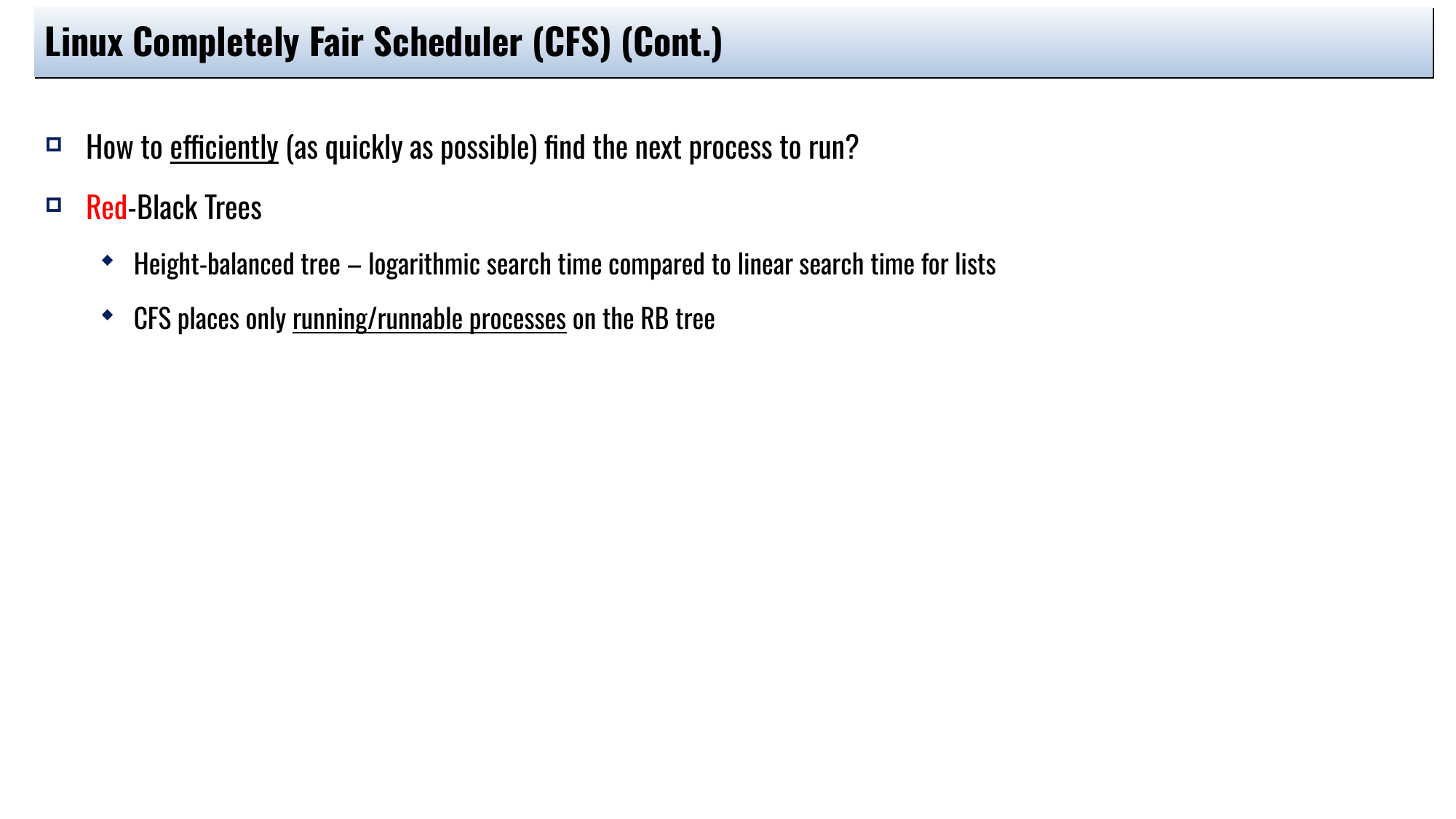

# Linux Completely Fair Scheduler (CFS) (Cont.)
How to efficiently (as quickly as possible) find the next process to run?
Red-Black Trees
Height-balanced tree – logarithmic search time compared to linear search time for lists
CFS places only running/runnable processes on the RB tree